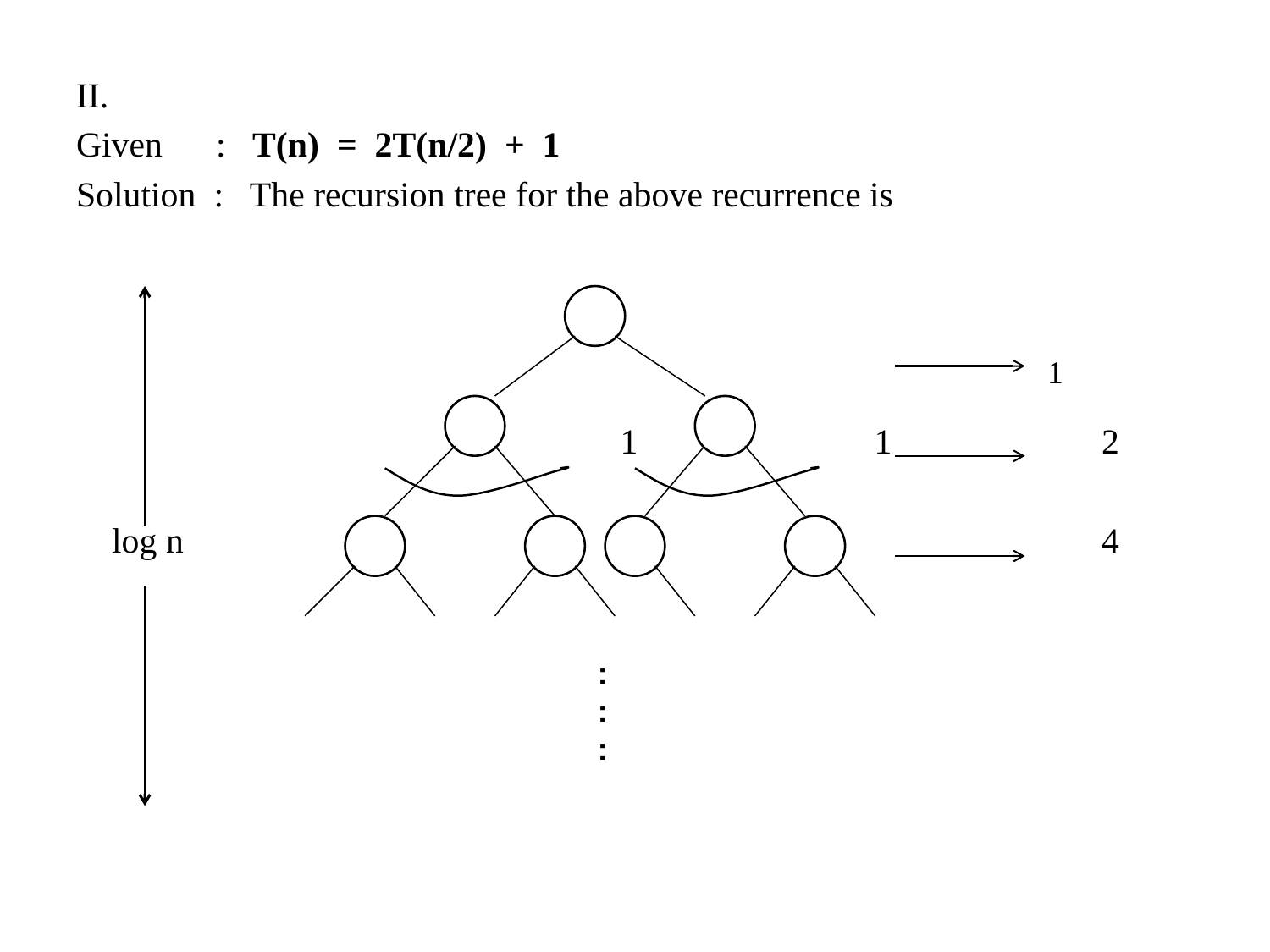

#
II.
Given      :   T(n)  =  2T(n/2)  +  1
Solution  :   The recursion tree for the above recurrence is

				             1	             1	          2

    log n							          4

1

:
:
: